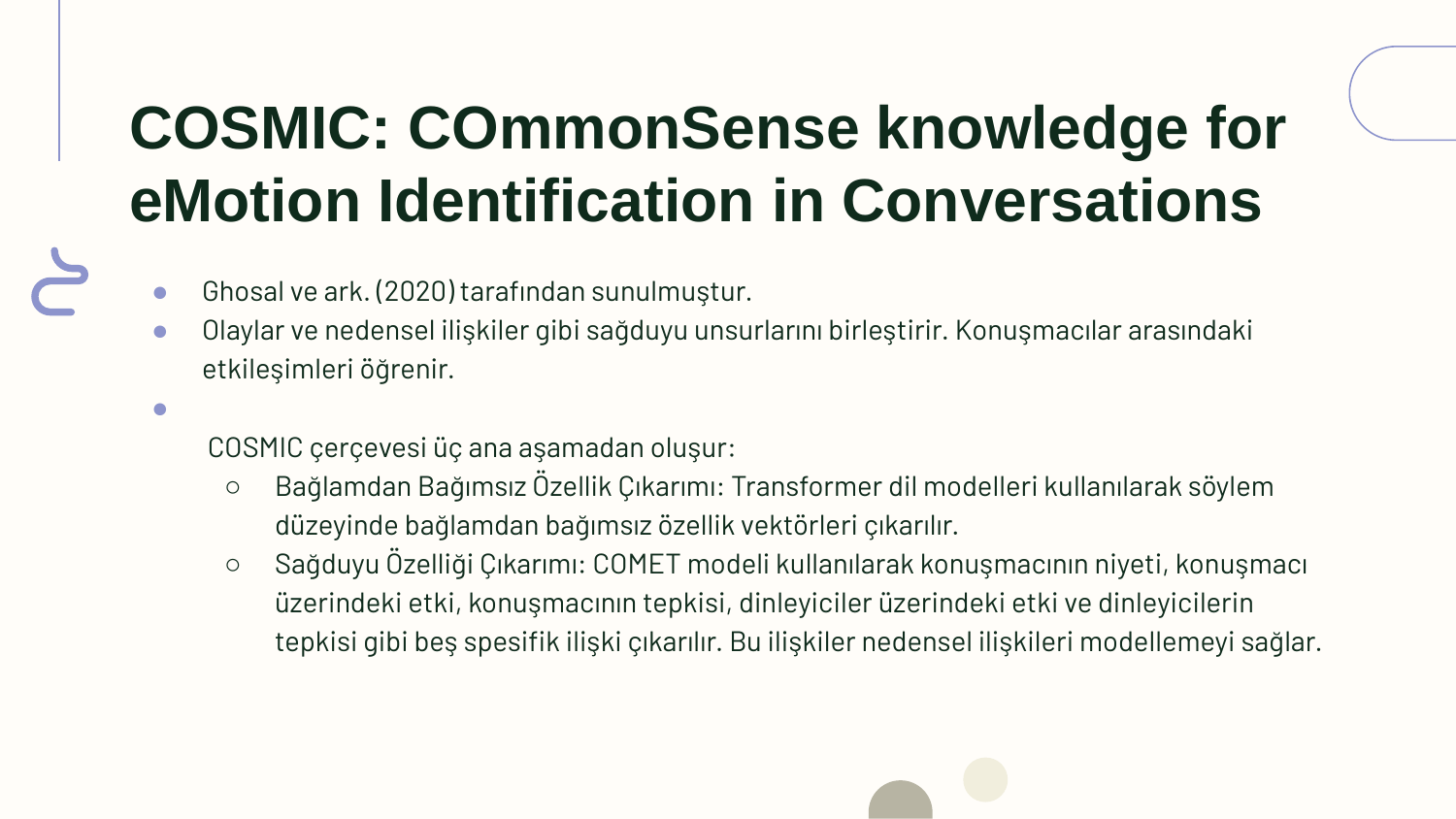

# COSMIC: COmmonSense knowledge for eMotion Identification in Conversations
Ghosal ve ark. (2020) tarafından sunulmuştur.
Olaylar ve nedensel ilişkiler gibi sağduyu unsurlarını birleştirir. Konuşmacılar arasındaki etkileşimleri öğrenir.
 COSMIC çerçevesi üç ana aşamadan oluşur:
Bağlamdan Bağımsız Özellik Çıkarımı: Transformer dil modelleri kullanılarak söylem düzeyinde bağlamdan bağımsız özellik vektörleri çıkarılır.
Sağduyu Özelliği Çıkarımı: COMET modeli kullanılarak konuşmacının niyeti, konuşmacı üzerindeki etki, konuşmacının tepkisi, dinleyiciler üzerindeki etki ve dinleyicilerin tepkisi gibi beş spesifik ilişki çıkarılır. Bu ilişkiler nedensel ilişkileri modellemeyi sağlar.